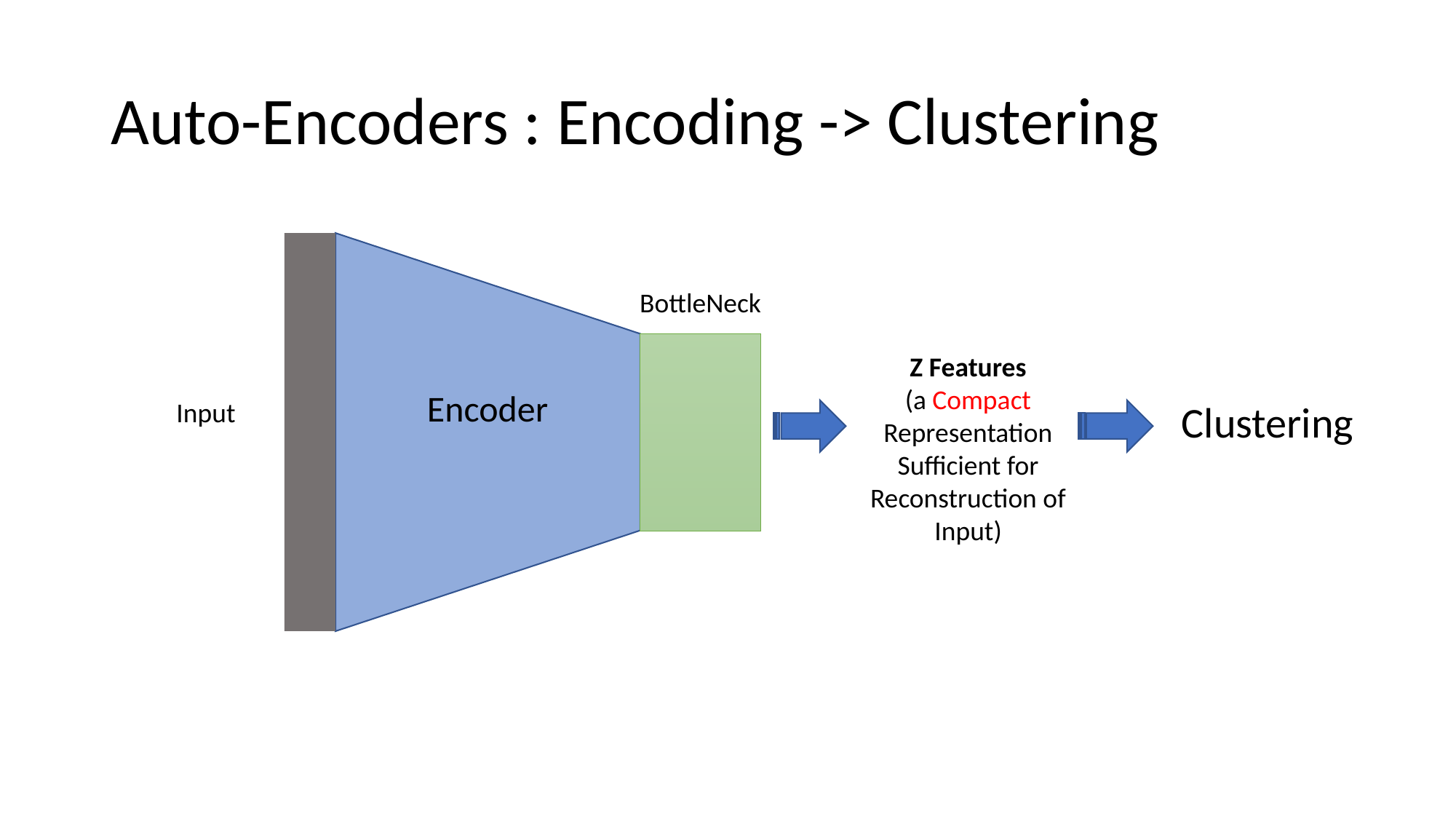

# Auto-Encoders : Encoding -> Clustering

BottleNeck

Z Features
(a Compact
Representation
Sufficient for
Reconstruction of
Input)
Encoder
Input
Clustering